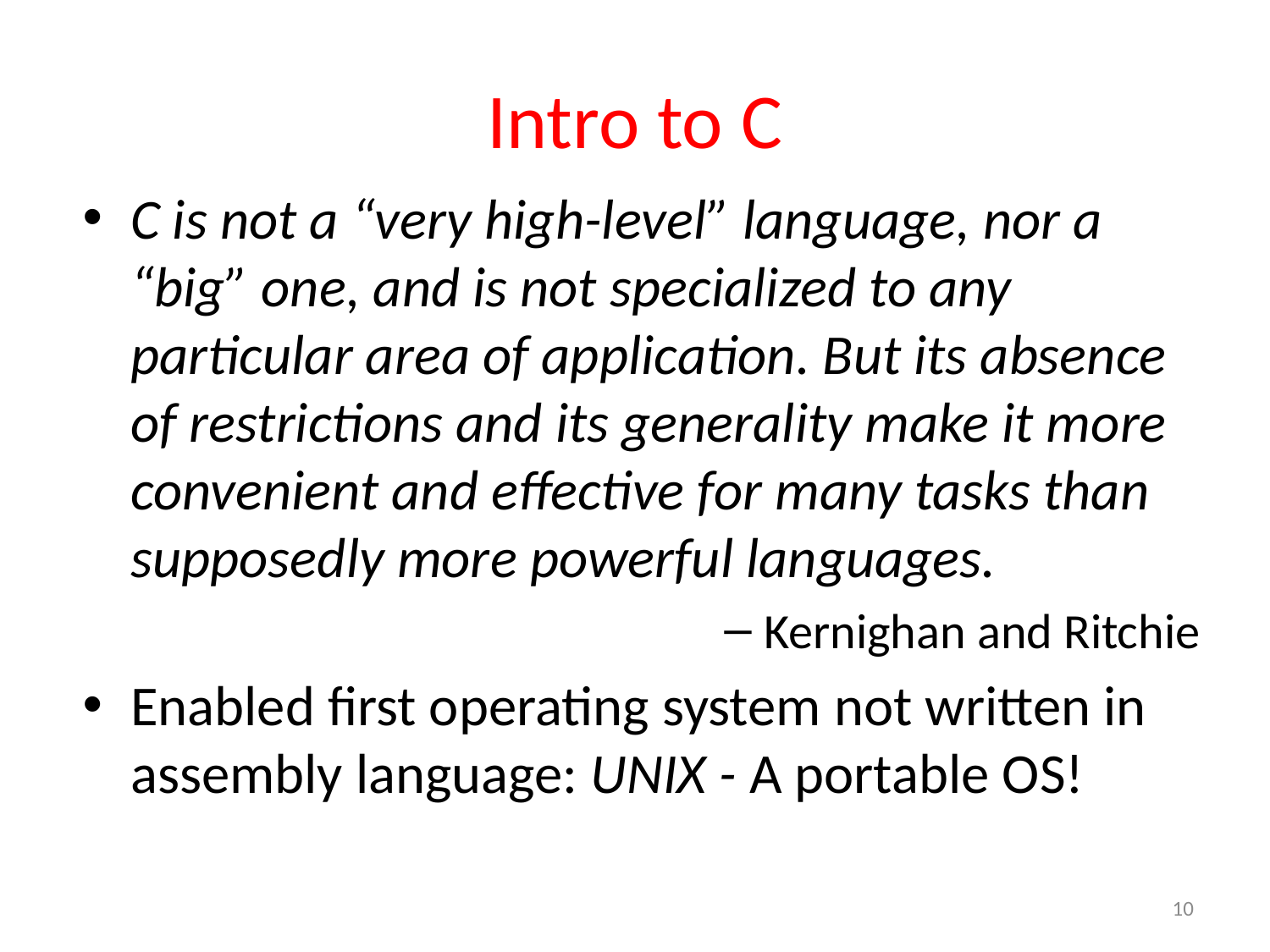

# Intro to C
C is not a “very high-level” language, nor a “big” one, and is not specialized to any particular area of application. But its absence of restrictions and its generality make it more convenient and effective for many tasks than supposedly more powerful languages.
Kernighan and Ritchie
Enabled first operating system not written in assembly language: UNIX - A portable OS!
10